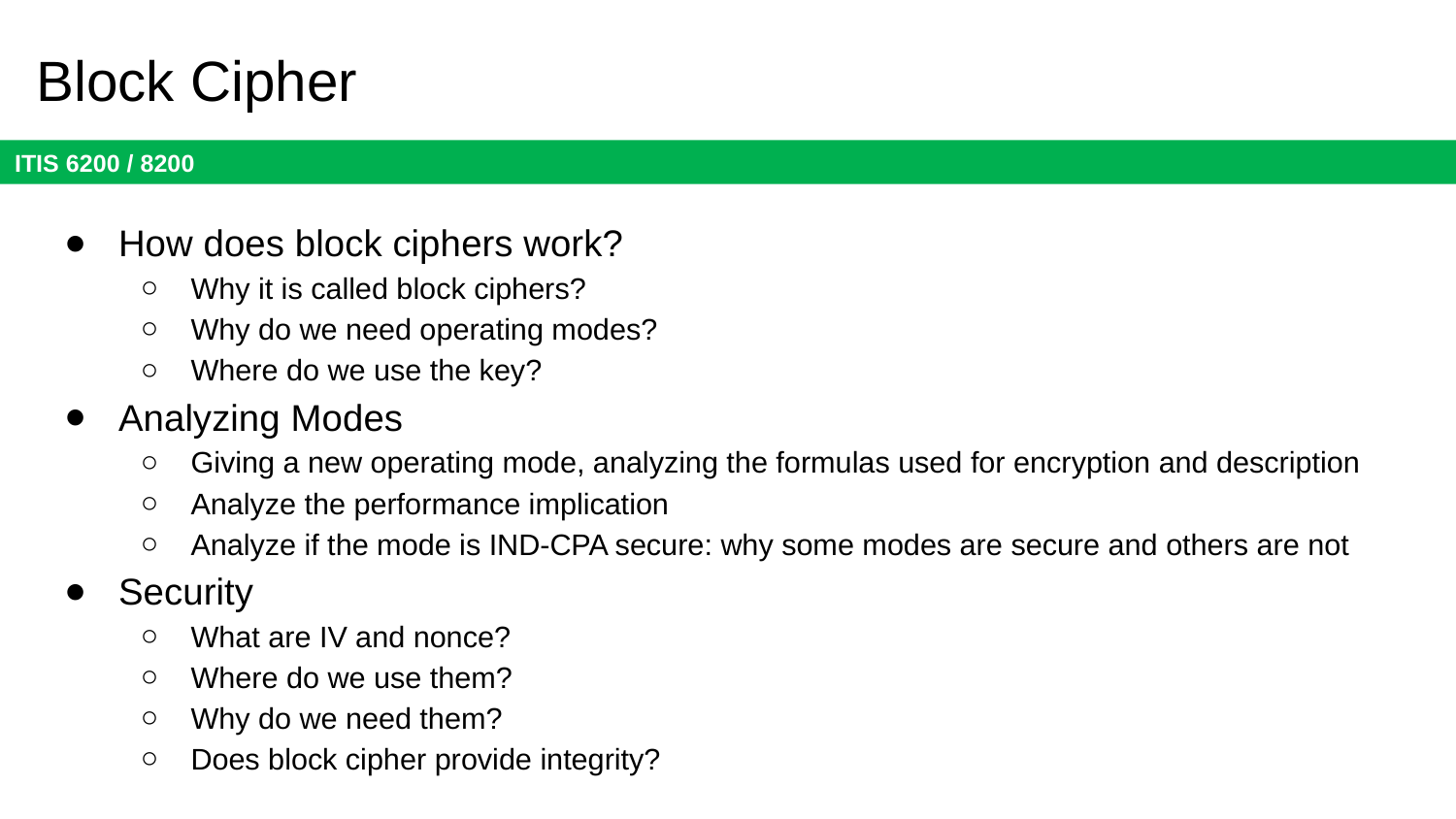

# Block Cipher
How does block ciphers work?
Why it is called block ciphers?
Why do we need operating modes?
Where do we use the key?
Analyzing Modes
Giving a new operating mode, analyzing the formulas used for encryption and description
Analyze the performance implication
Analyze if the mode is IND-CPA secure: why some modes are secure and others are not
Security
What are IV and nonce?
Where do we use them?
Why do we need them?
Does block cipher provide integrity?